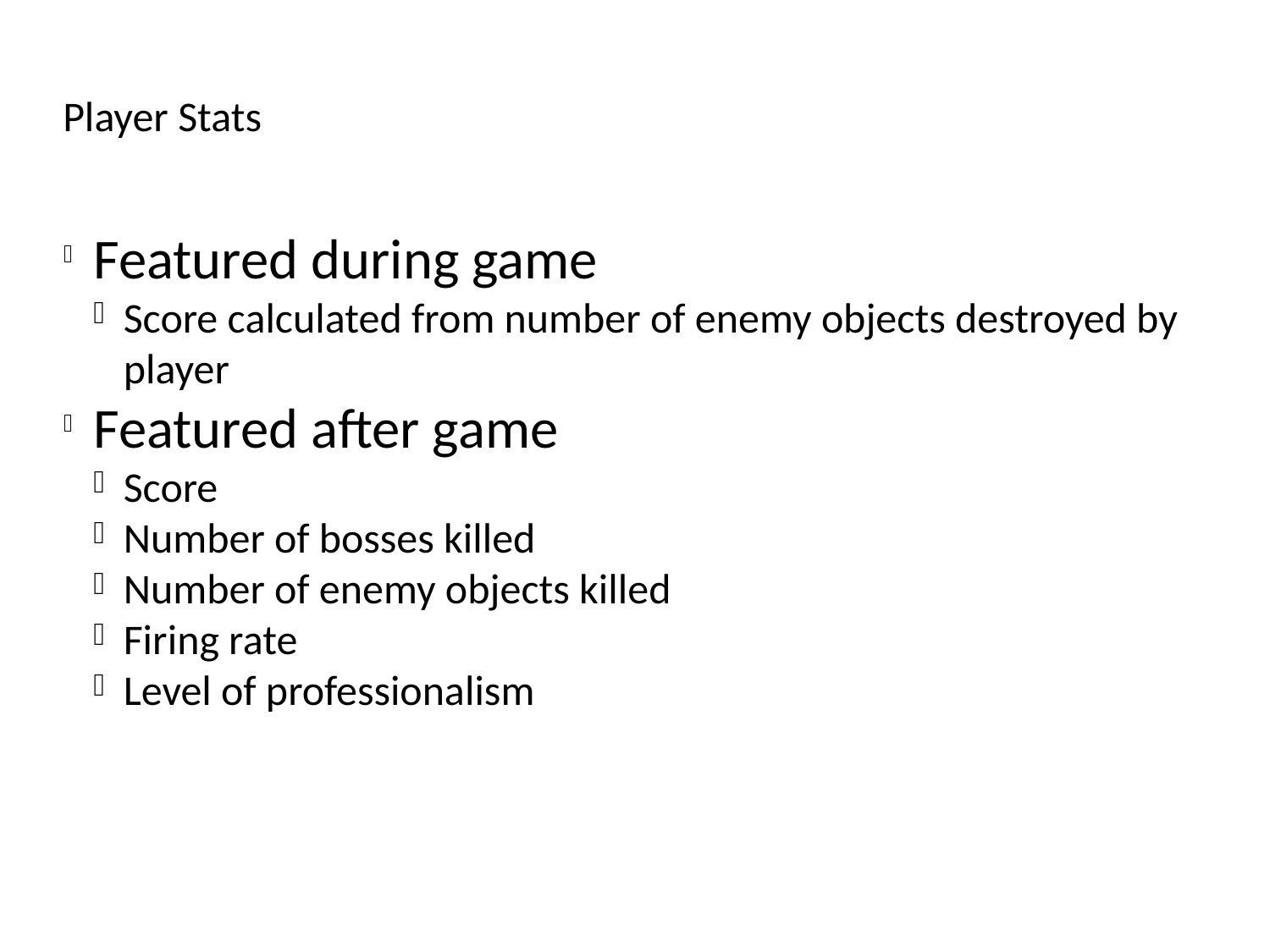

Player Stats
Featured during game
Score calculated from number of enemy objects destroyed by player
Featured after game
Score
Number of bosses killed
Number of enemy objects killed
Firing rate
Level of professionalism